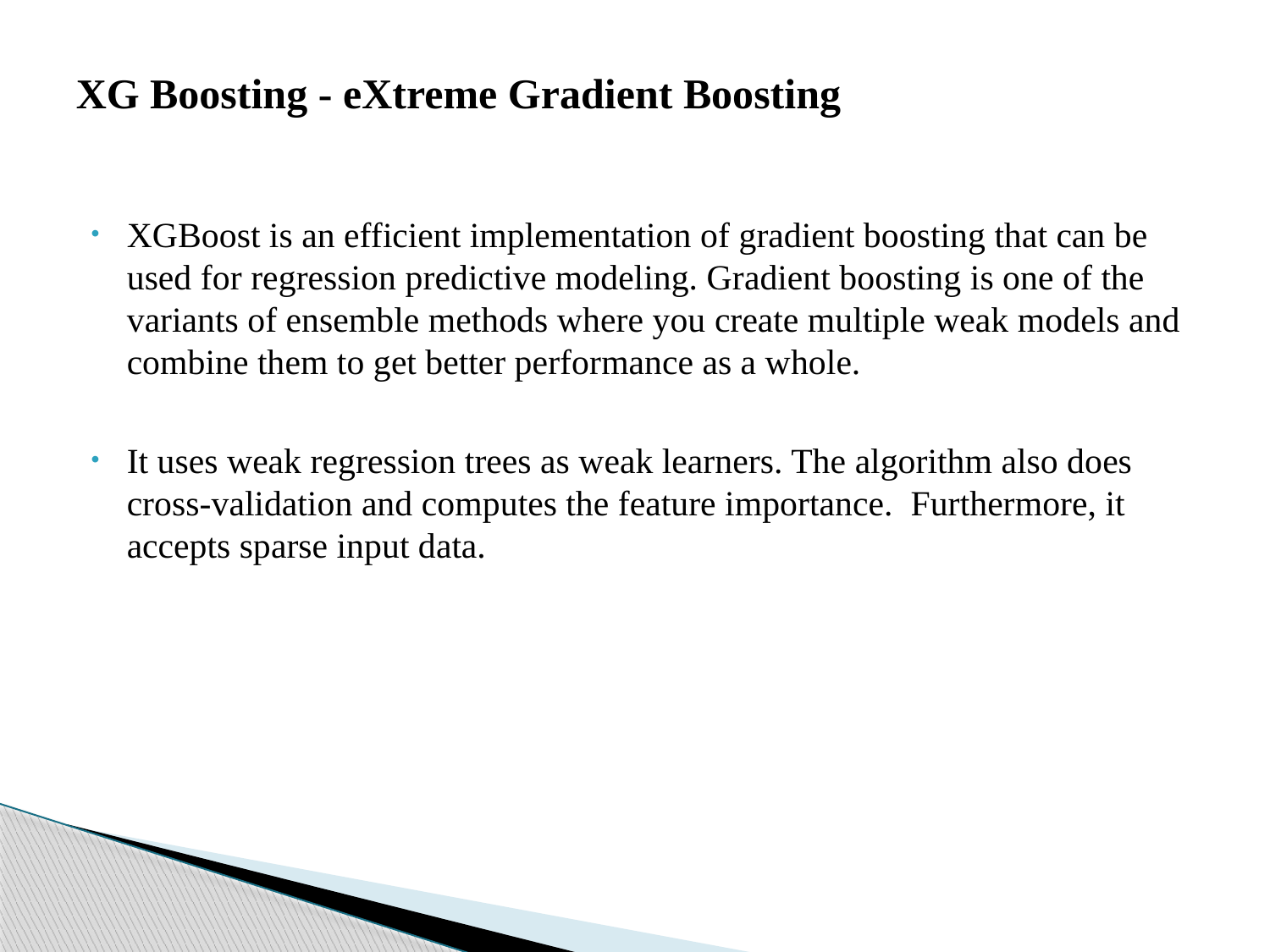

# XG Boosting - eXtreme Gradient Boosting
XGBoost is an efficient implementation of gradient boosting that can be used for regression predictive modeling. Gradient boosting is one of the variants of ensemble methods where you create multiple weak models and combine them to get better performance as a whole.

It uses weak regression trees as weak learners. The algorithm also does cross-validation and computes the feature importance.  Furthermore, it accepts sparse input data.